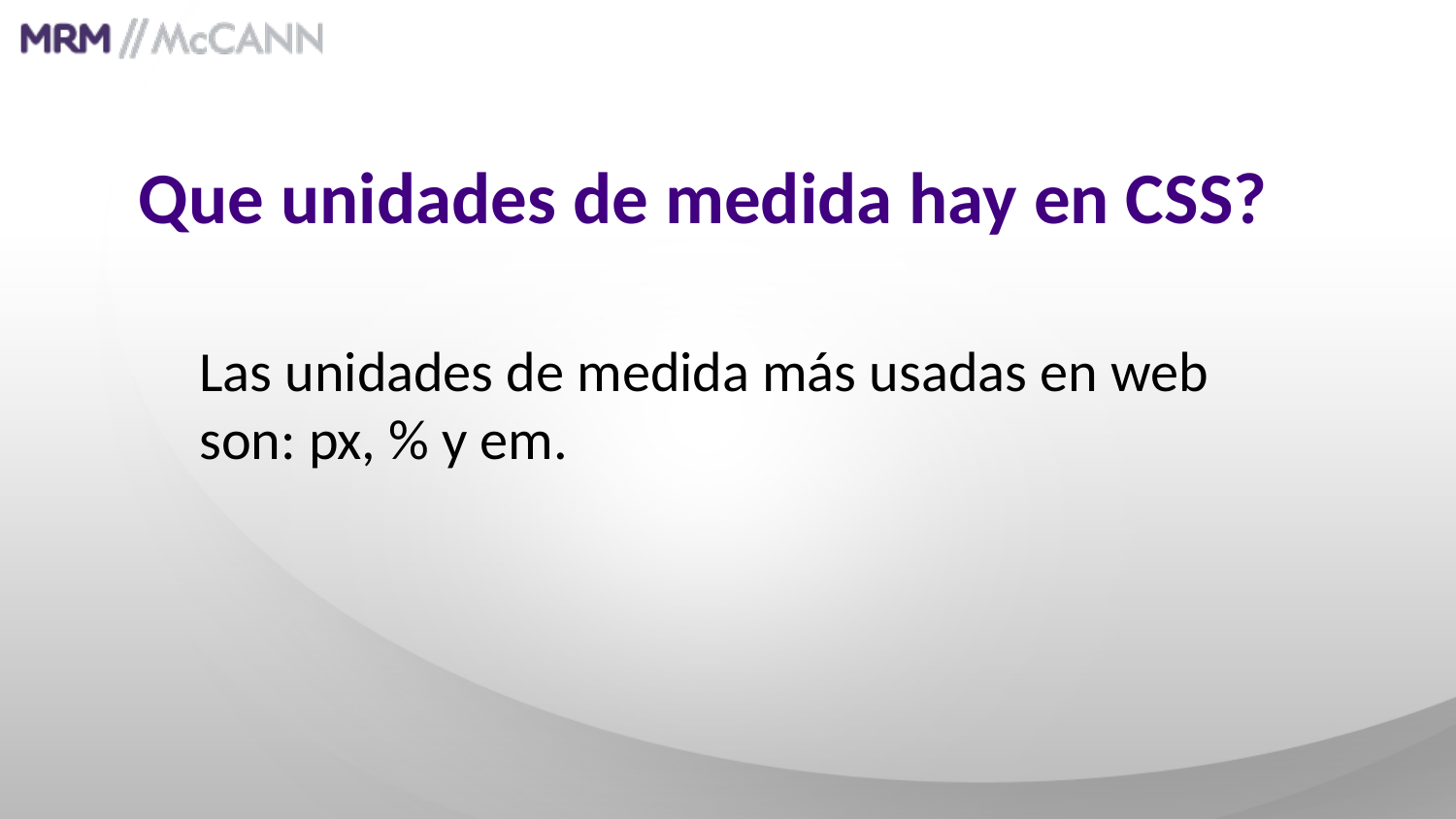

Que unidades de medida hay en CSS?
Las unidades de medida más usadas en web son: px, % y em.